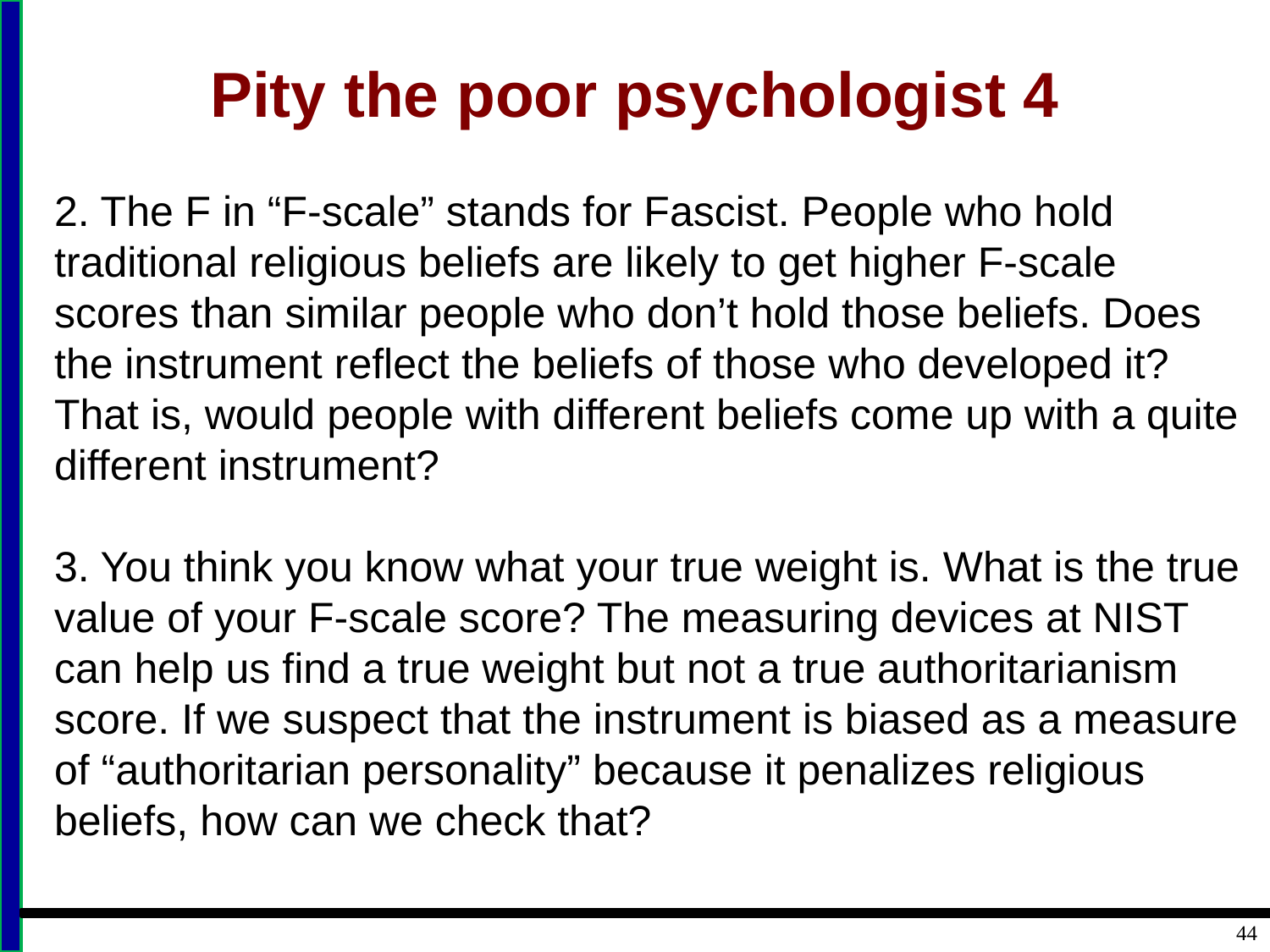

# Pity the poor psychologist 4
2. The F in “F-scale” stands for Fascist. People who hold traditional religious beliefs are likely to get higher F-scale scores than similar people who don’t hold those beliefs. Does the instrument reflect the beliefs of those who developed it? That is, would people with different beliefs come up with a quite different instrument?

3. You think you know what your true weight is. What is the true value of your F-scale score? The measuring devices at NIST can help us find a true weight but not a true authoritarianism score. If we suspect that the instrument is biased as a measure of “authoritarian personality” because it penalizes religious beliefs, how can we check that?